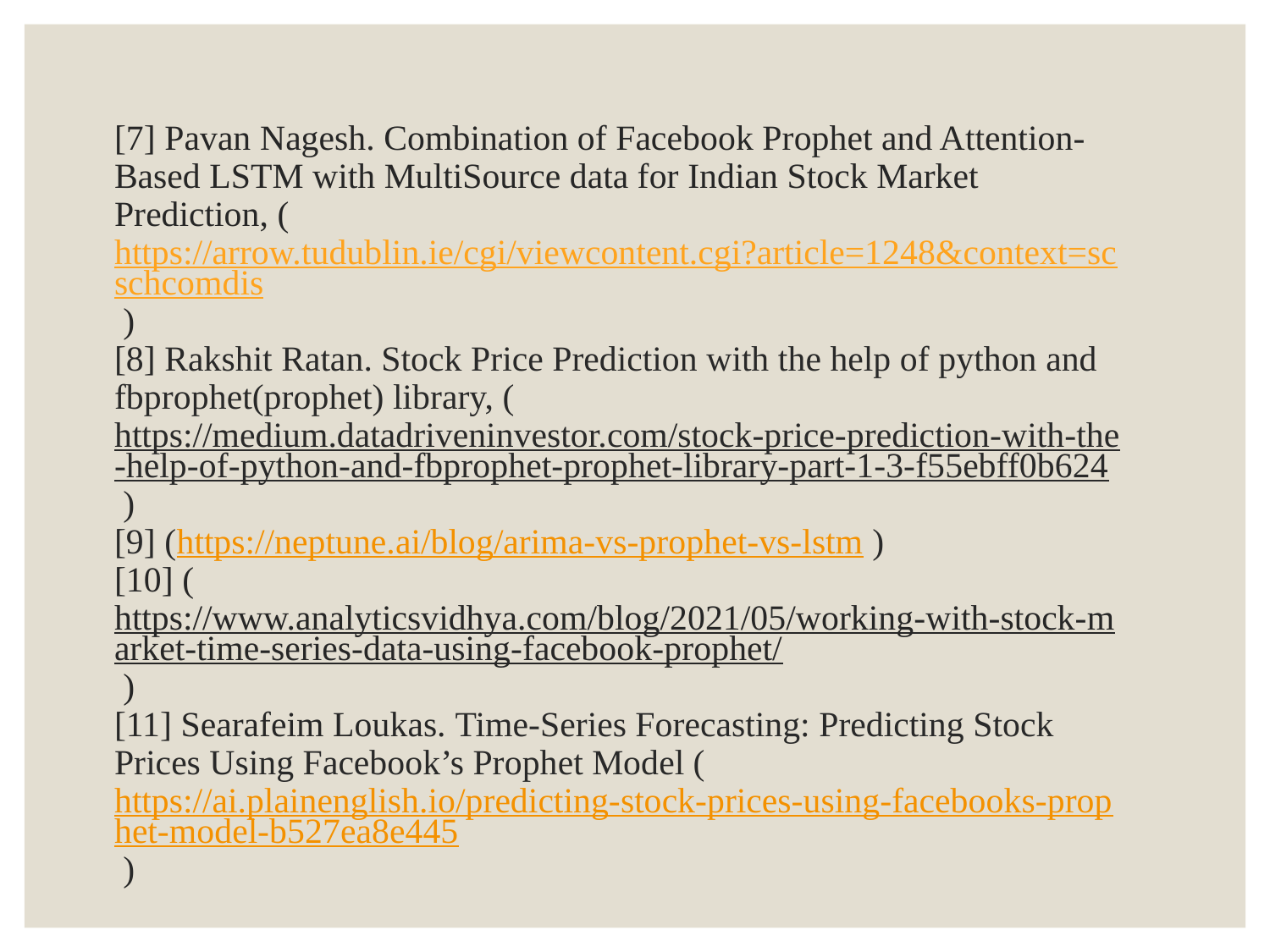

# [7] Pavan Nagesh. Combination of Facebook Prophet and Attention-Based LSTM with MultiSource data for Indian Stock Market Prediction, (https://arrow.tudublin.ie/cgi/viewcontent.cgi?article=1248&context=scschcomdis ) [8] Rakshit Ratan. Stock Price Prediction with the help of python and fbprophet(prophet) library, (https://medium.datadriveninvestor.com/stock-price-prediction-with-the-help-of-python-and-fbprophet-prophet-library-part-1-3-f55ebff0b624 ) [9] (https://neptune.ai/blog/arima-vs-prophet-vs-lstm ) [10] ( https://www.analyticsvidhya.com/blog/2021/05/working-with-stock-market-time-series-data-using-facebook-prophet/ ) [11] Searafeim Loukas. Time-Series Forecasting: Predicting Stock Prices Using Facebook’s Prophet Model (https://ai.plainenglish.io/predicting-stock-prices-using-facebooks-prophet-model-b527ea8e445 )